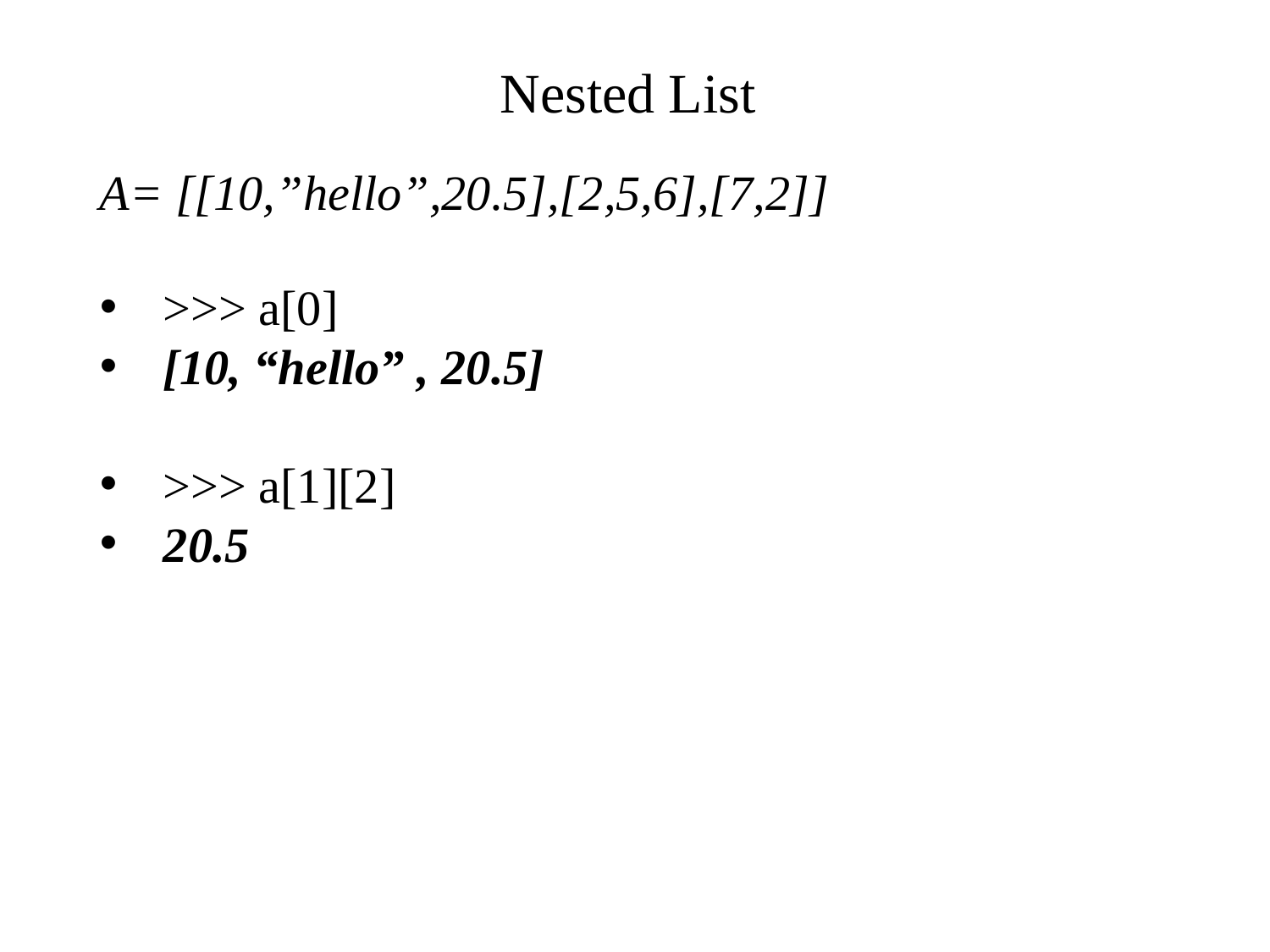

# Nested List
A= [[10,”hello”,20.5],[2,5,6],[7,2]]
>>> a[0]
[10, “hello” , 20.5]

>>> a[1][2]
20.5